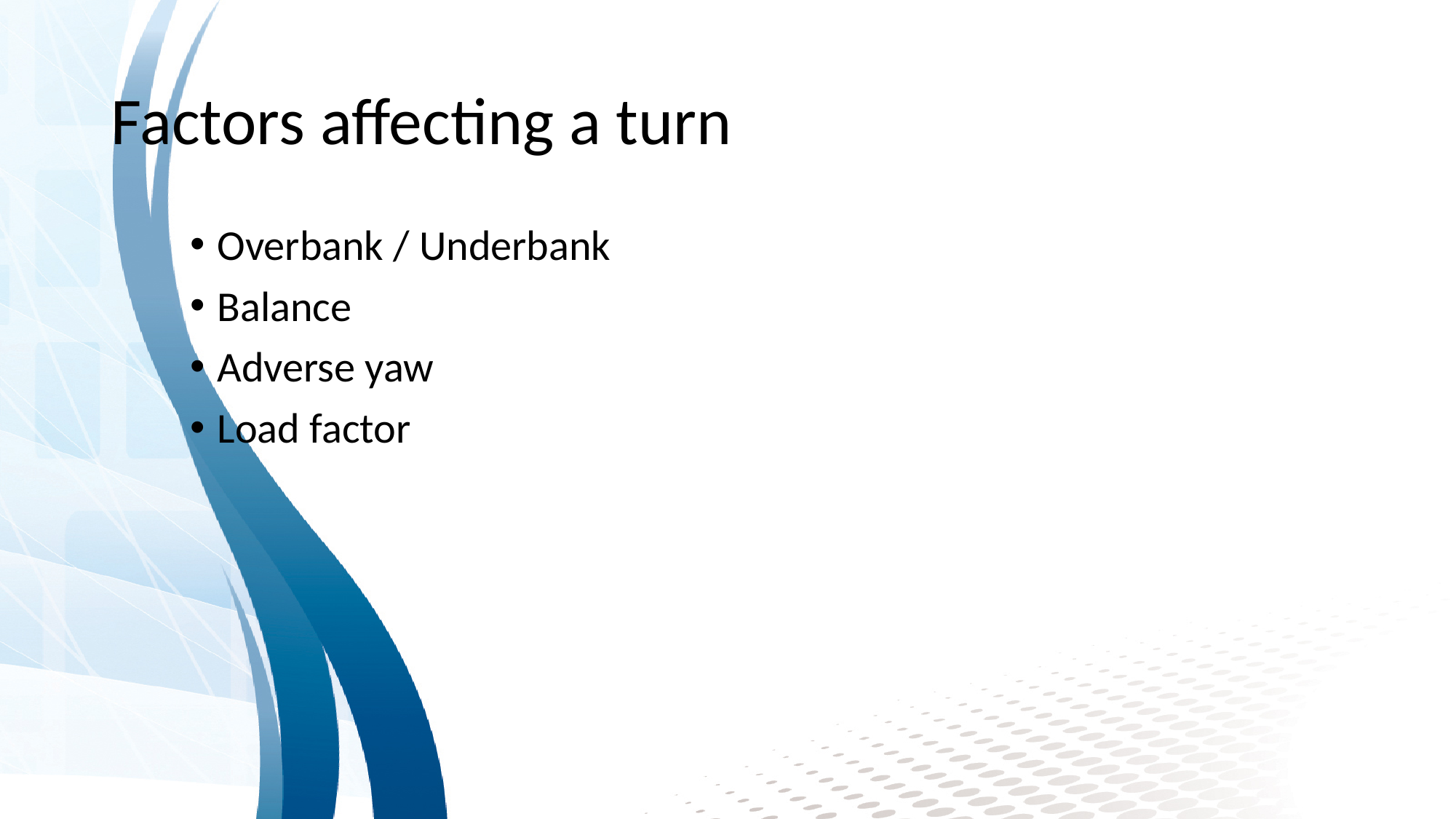

# Factors affecting a turn
Overbank / Underbank
Balance
Adverse yaw
Load factor